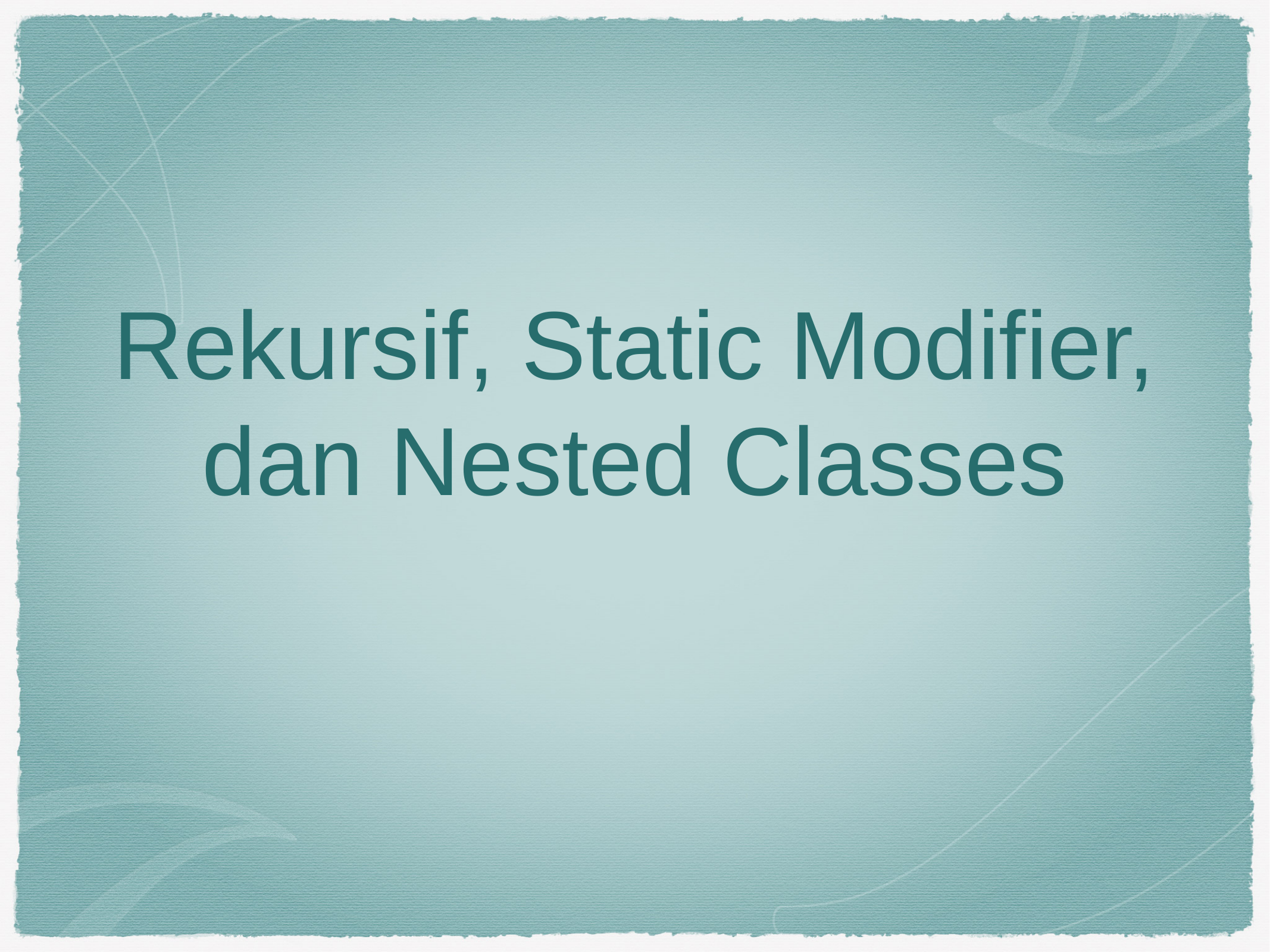

# Rekursif, Static Modifier, dan Nested Classes